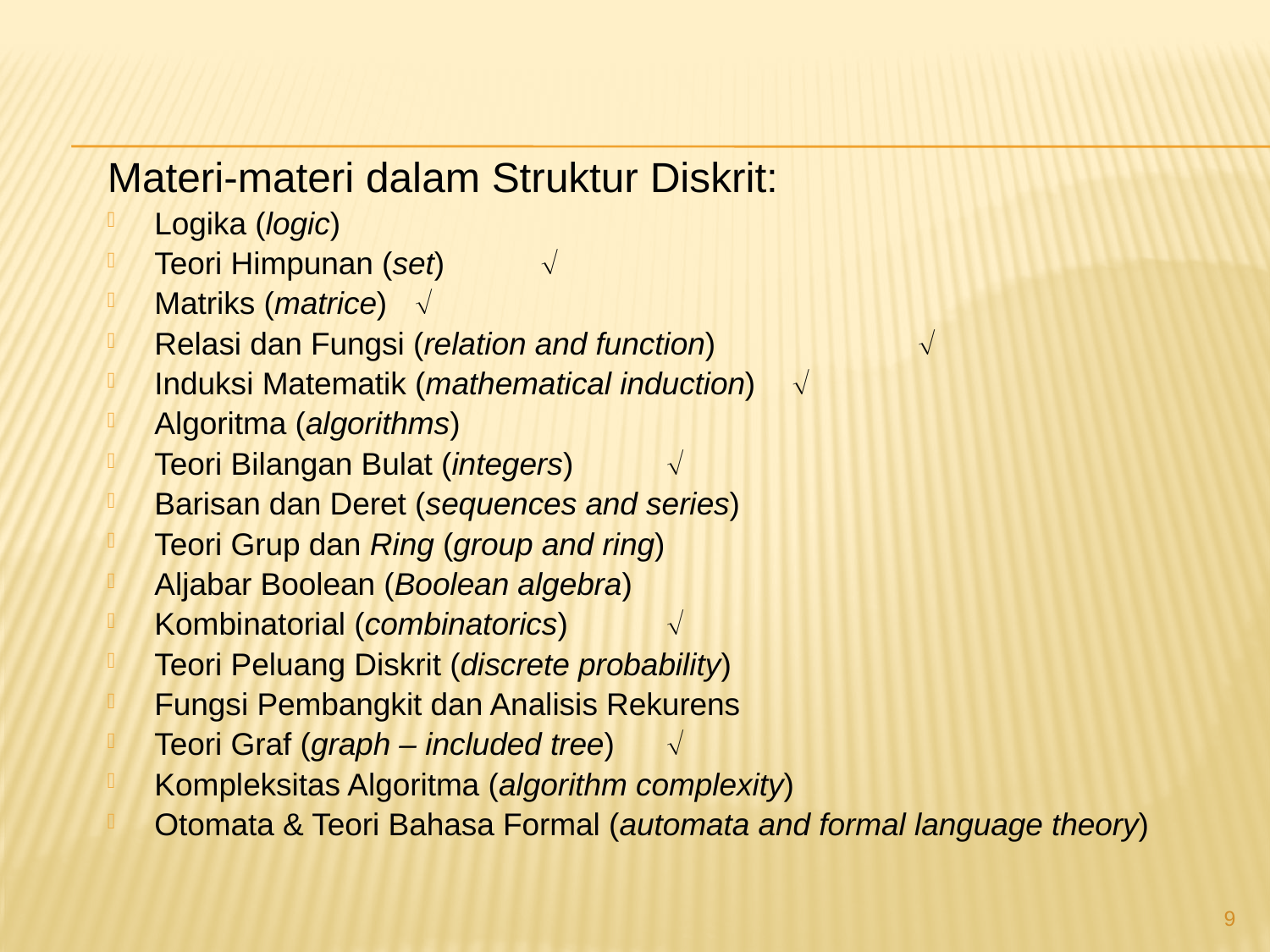

Materi-materi dalam Struktur Diskrit:
Logika (logic)
Teori Himpunan (set)				 √
Matriks (matrice)				 √
Relasi dan Fungsi (relation and function)	 	 √
Induksi Matematik (mathematical induction)	 √
Algoritma (algorithms)
Teori Bilangan Bulat (integers)			 √
Barisan dan Deret (sequences and series)
Teori Grup dan Ring (group and ring)
Aljabar Boolean (Boolean algebra)
Kombinatorial (combinatorics)			 √
Teori Peluang Diskrit (discrete probability)
Fungsi Pembangkit dan Analisis Rekurens
Teori Graf (graph – included tree)		 √
Kompleksitas Algoritma (algorithm complexity)
Otomata & Teori Bahasa Formal (automata and formal language theory)
9